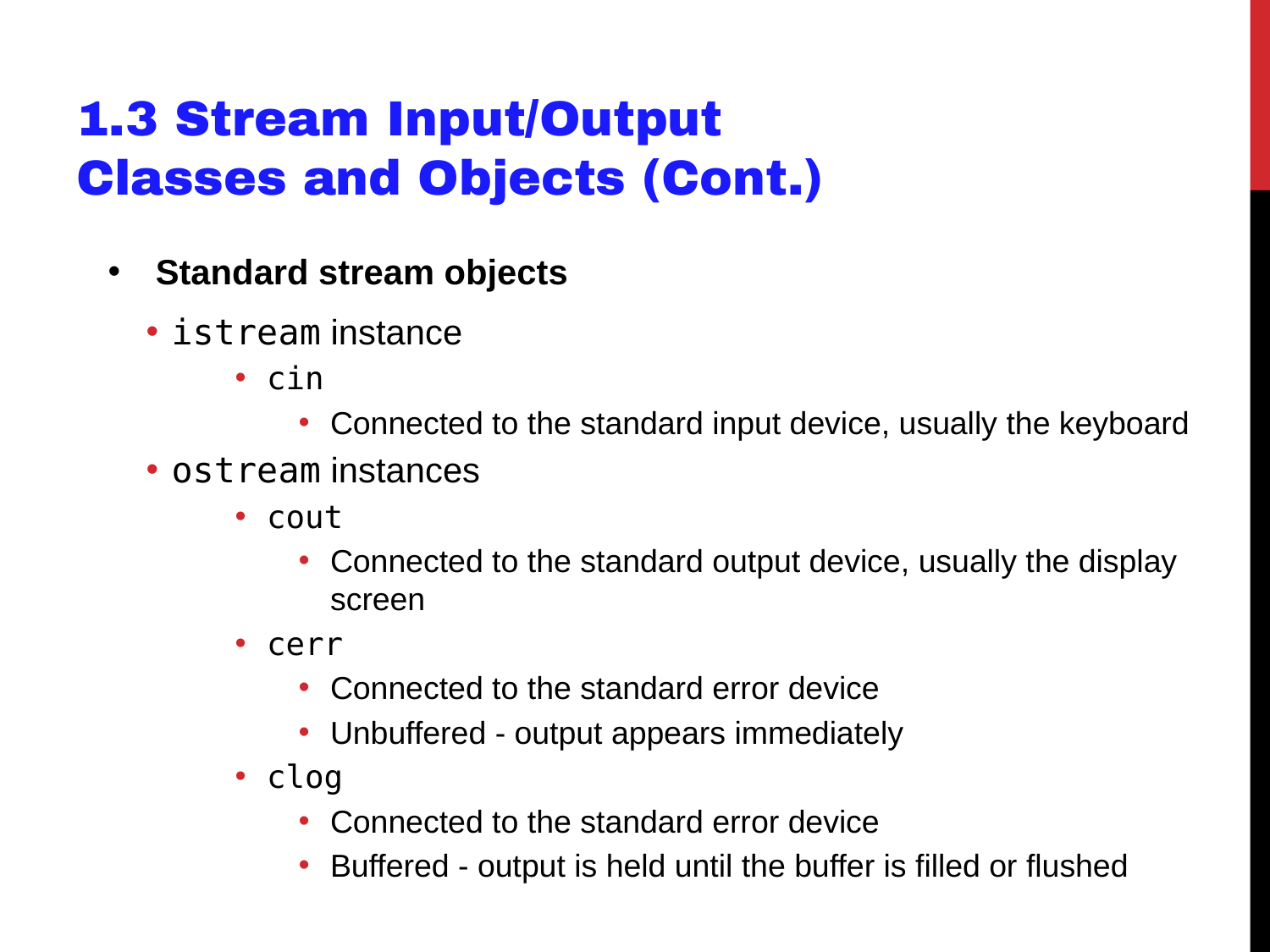

# 1.3 Stream Input/Output Classes and Objects (Cont.)
Standard stream objects
istream instance
cin
Connected to the standard input device, usually the keyboard
ostream instances
cout
Connected to the standard output device, usually the display screen
cerr
Connected to the standard error device
Unbuffered - output appears immediately
clog
Connected to the standard error device
Buffered - output is held until the buffer is filled or flushed